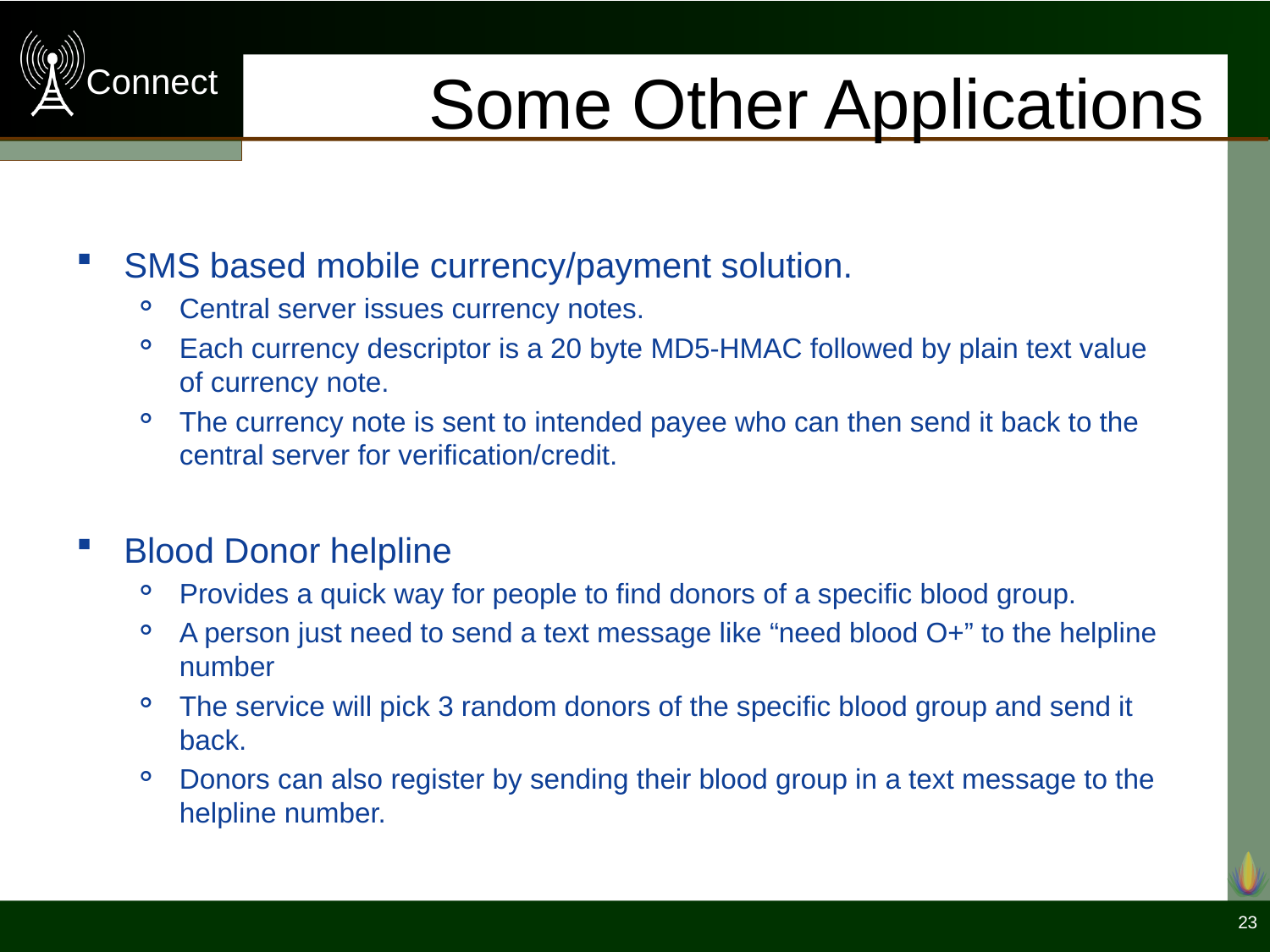

# Some Other Applications
SMS based mobile currency/payment solution.
Central server issues currency notes.
Each currency descriptor is a 20 byte MD5-HMAC followed by plain text value of currency note.
The currency note is sent to intended payee who can then send it back to the central server for verification/credit.

Blood Donor helpline
Provides a quick way for people to find donors of a specific blood group.
A person just need to send a text message like “need blood O+” to the helpline number
The service will pick 3 random donors of the specific blood group and send it back.
Donors can also register by sending their blood group in a text message to the helpline number.